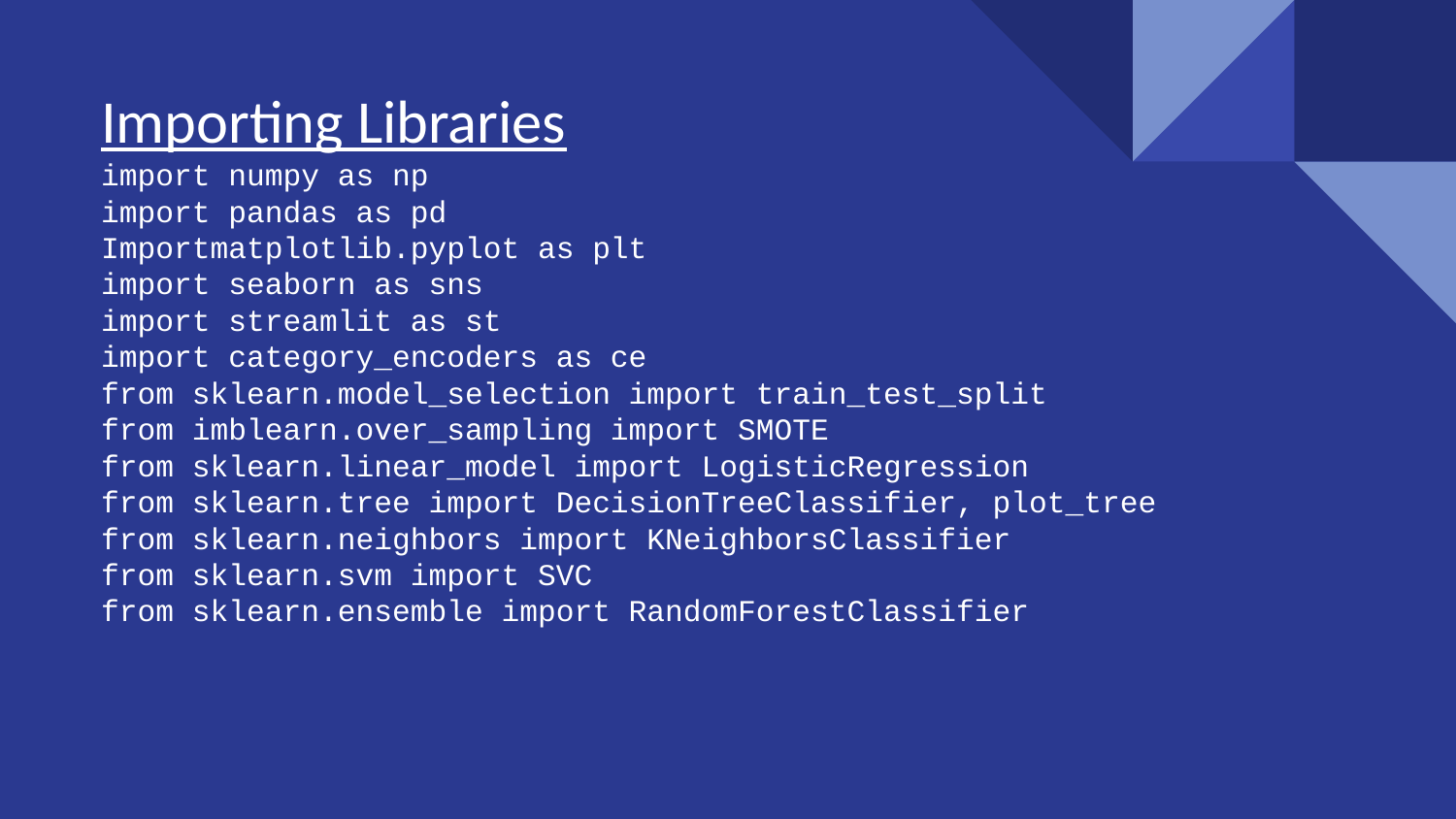

Importing Libraries
import numpy as np
import pandas as pd
Importmatplotlib.pyplot as plt
import seaborn as sns
import streamlit as st
import category_encoders as ce
from sklearn.model_selection import train_test_split
from imblearn.over_sampling import SMOTE
from sklearn.linear_model import LogisticRegression
from sklearn.tree import DecisionTreeClassifier, plot_tree
from sklearn.neighbors import KNeighborsClassifier
from sklearn.svm import SVC
from sklearn.ensemble import RandomForestClassifier